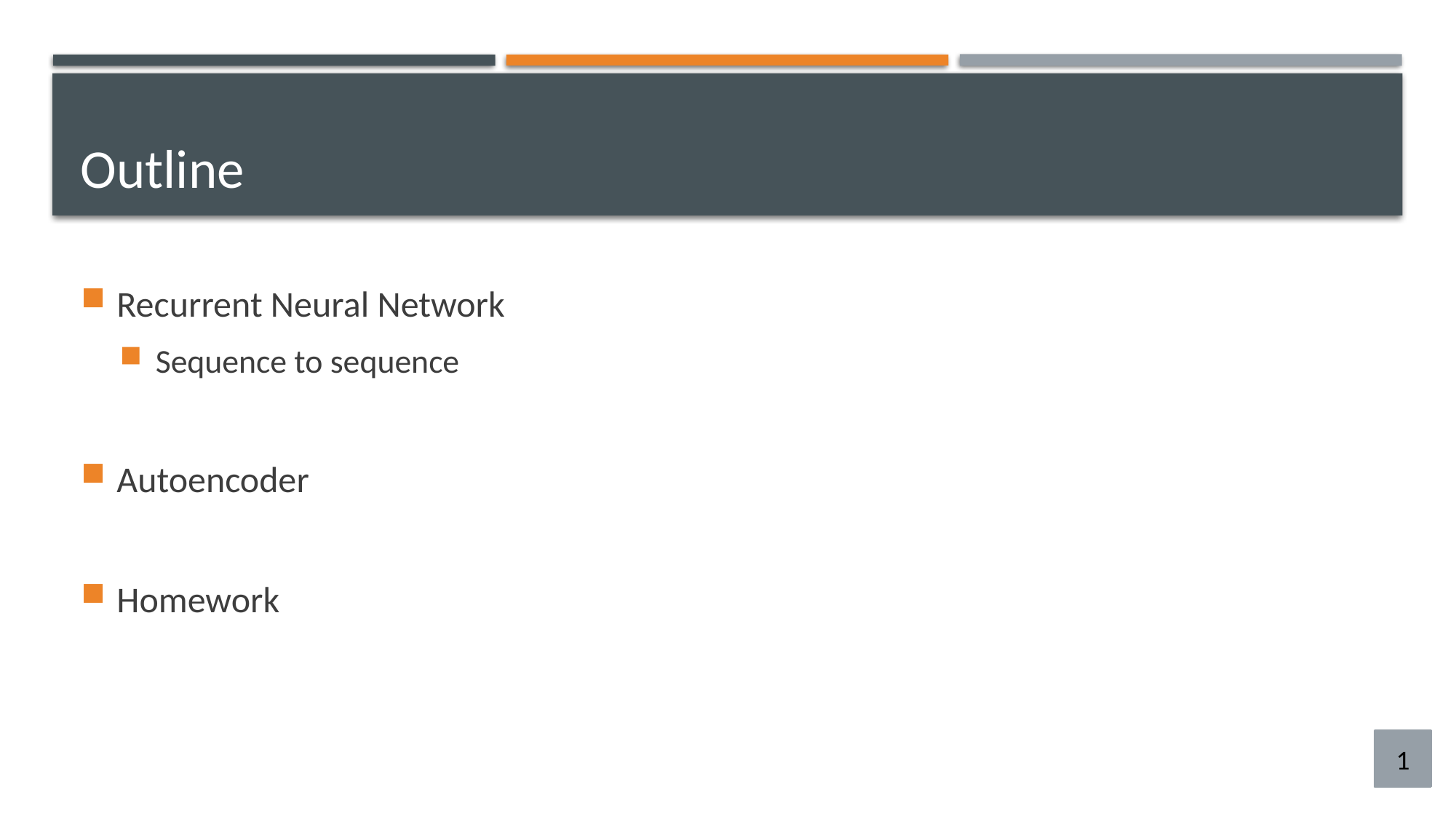

# Outline
Recurrent Neural Network
Sequence to sequence

Autoencoder

Homework

1